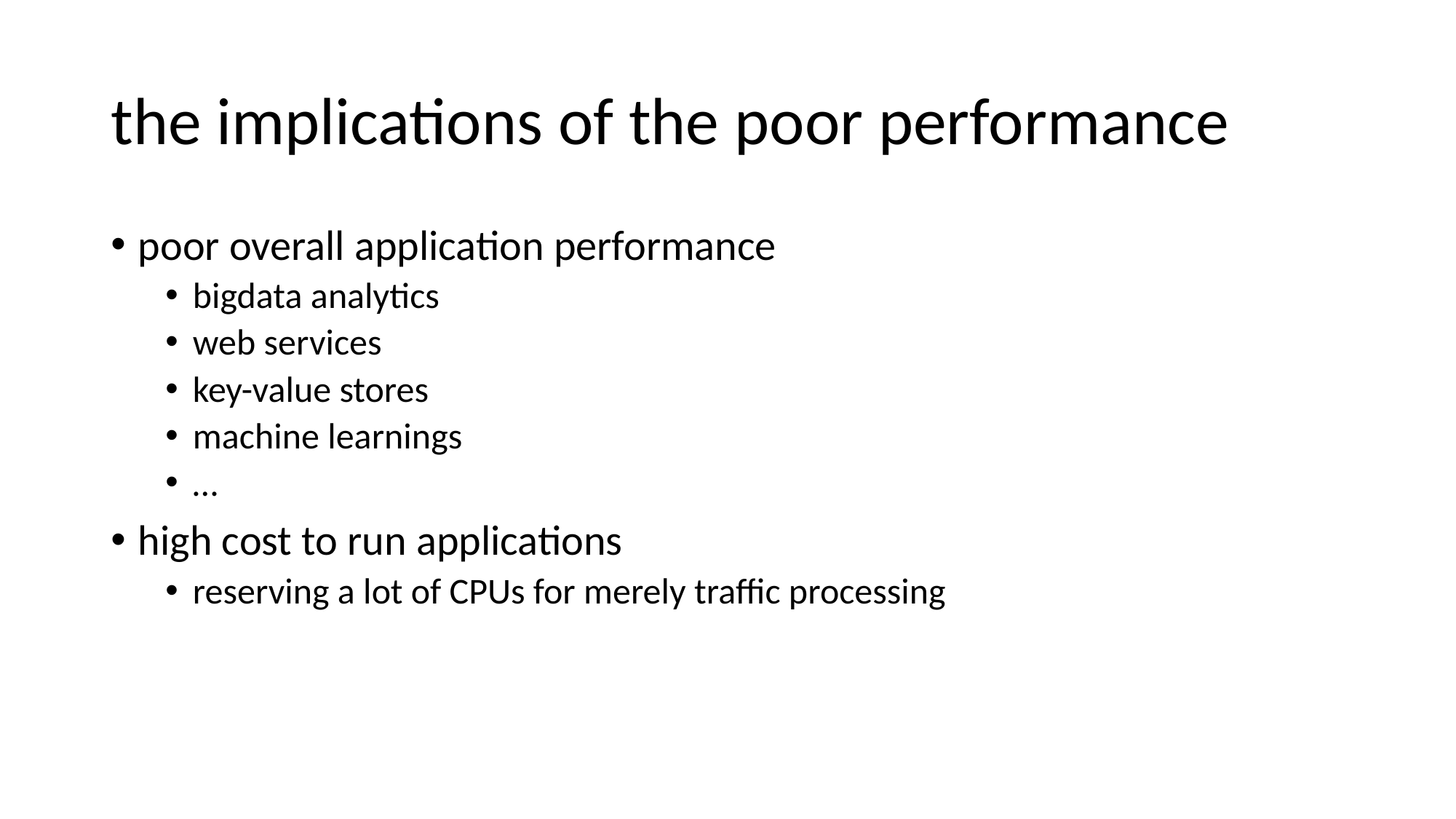

# the implications of the poor performance
poor overall application performance
bigdata analytics
web services
key-value stores
machine learnings
…
high cost to run applications
reserving a lot of CPUs for merely traffic processing